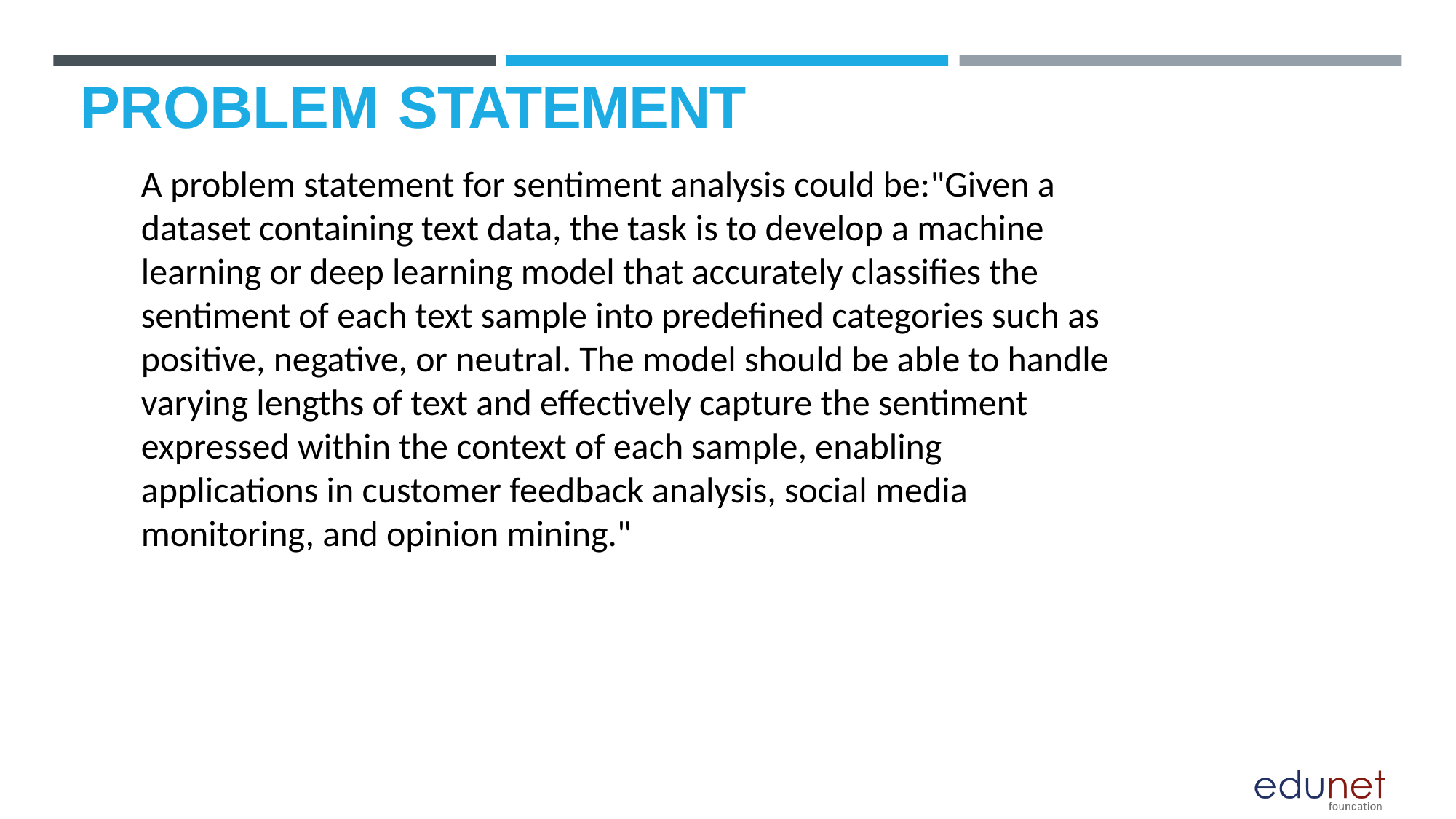

# PROBLEM STATEMENT
A problem statement for sentiment analysis could be:"Given a dataset containing text data, the task is to develop a machine learning or deep learning model that accurately classifies the sentiment of each text sample into predefined categories such as positive, negative, or neutral. The model should be able to handle varying lengths of text and effectively capture the sentiment expressed within the context of each sample, enabling applications in customer feedback analysis, social media monitoring, and opinion mining."